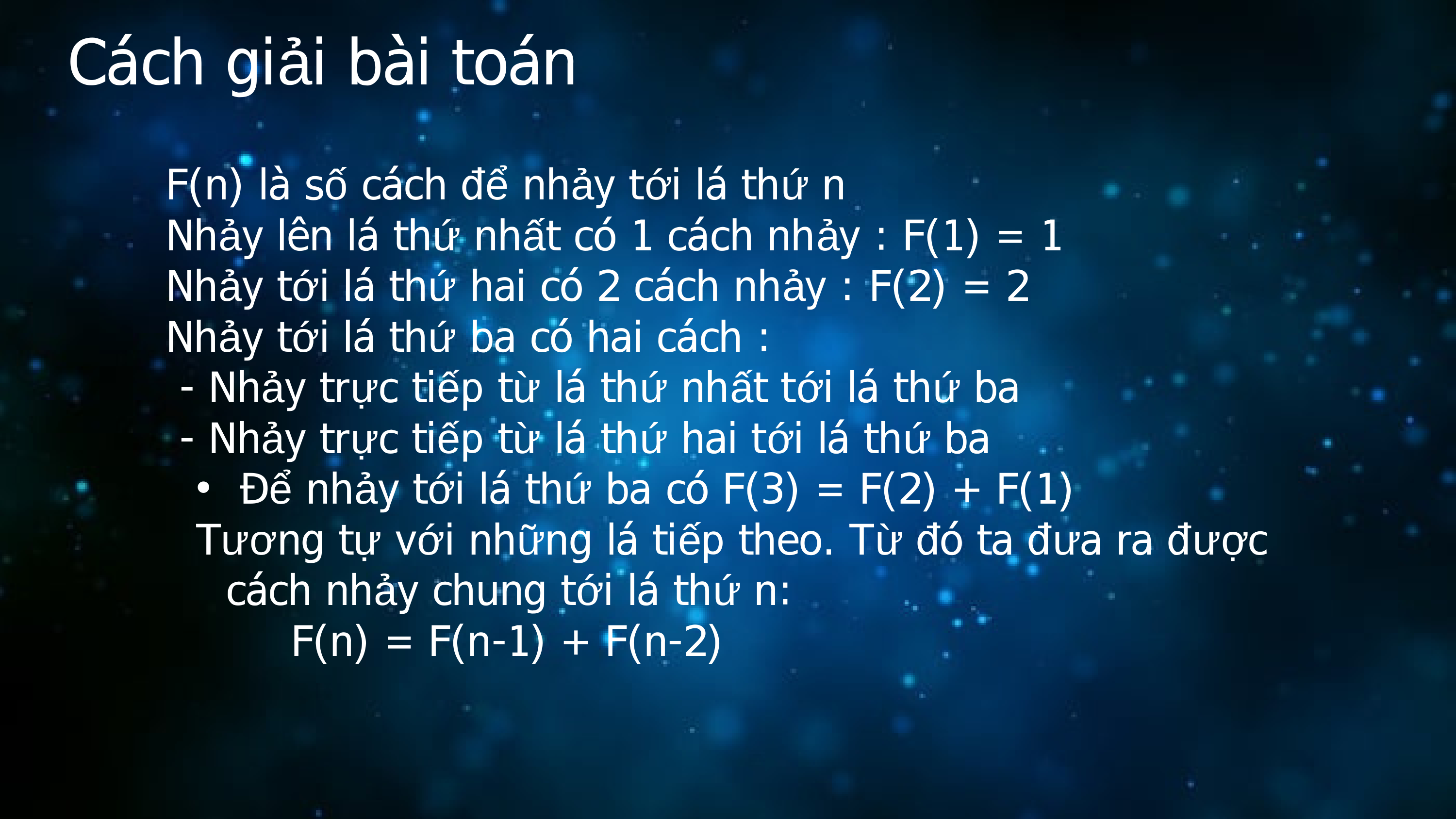

Cách giải bài toán

F(n) là số cách để nhảy tới lá thứ n
Nhảy lên lá thứ nhất có 1 cách nhảy : F(1) = 1
Nhảy tới lá thứ hai có 2 cách nhảy : F(2) = 2
Nhảy tới lá thứ ba có hai cách :
 - Nhảy trực tiếp từ lá thứ nhất tới lá thứ ba
 - Nhảy trực tiếp từ lá thứ hai tới lá thứ ba
 Để nhảy tới lá thứ ba có F(3) = F(2) + F(1)
Tương tự với những lá tiếp theo. Từ đó ta đưa ra được cách nhảy chung tới lá thứ n:
       F(n) = F(n-1) + F(n-2)